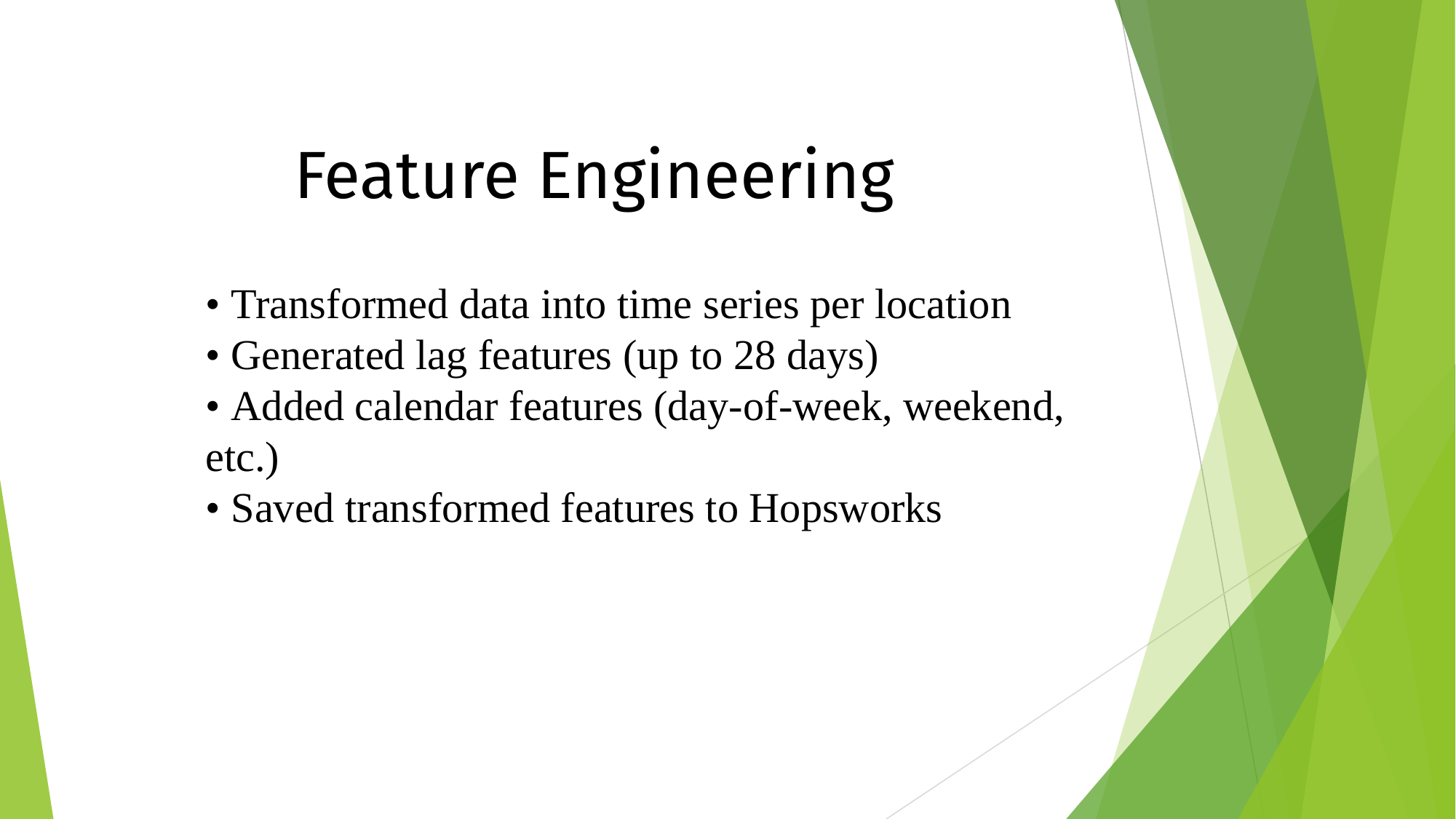

Feature Engineering
• Transformed data into time series per location
• Generated lag features (up to 28 days)
• Added calendar features (day-of-week, weekend, etc.)
• Saved transformed features to Hopsworks